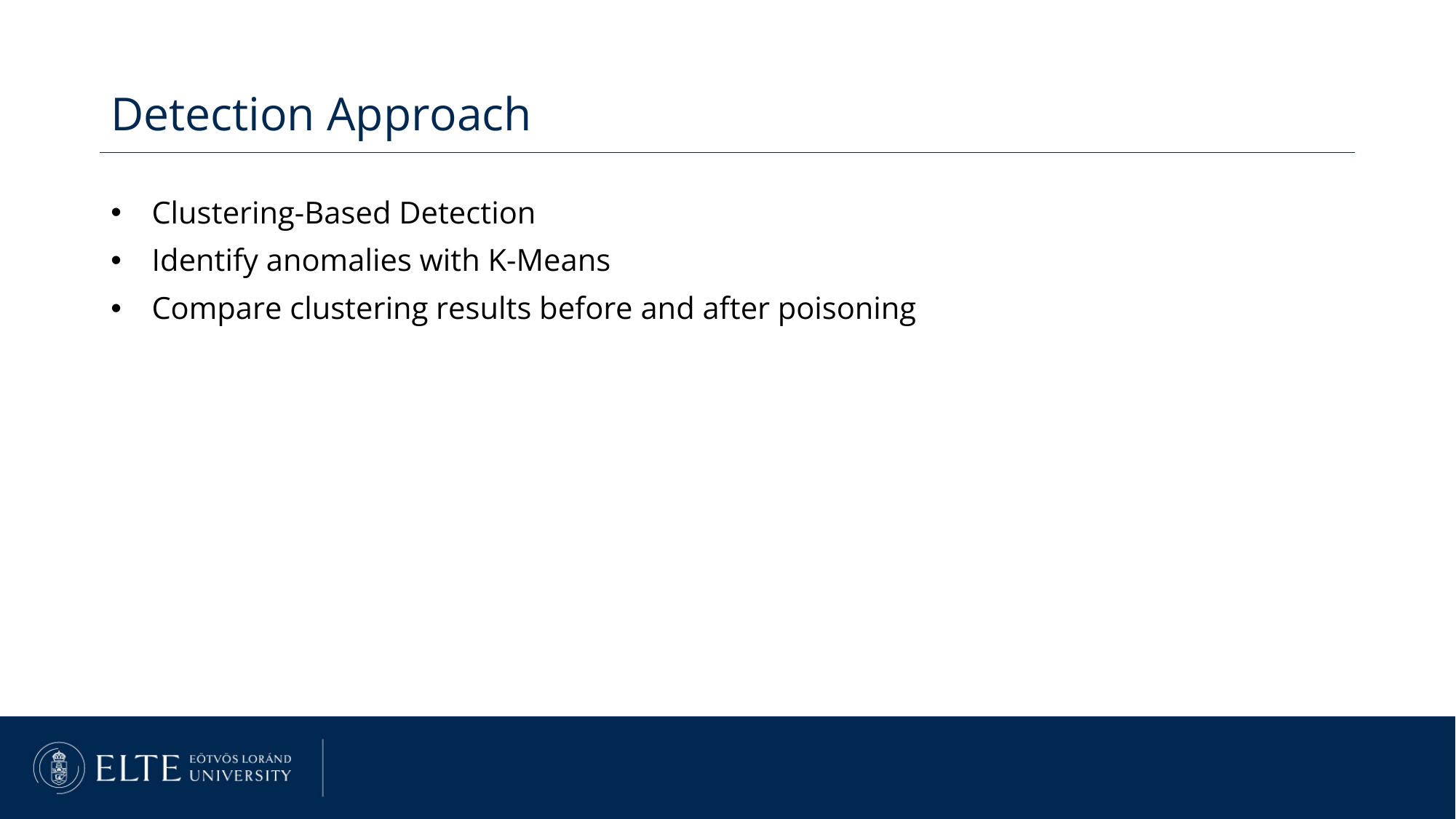

Detection Approach
Clustering-Based Detection
Identify anomalies with K-Means
Compare clustering results before and after poisoning